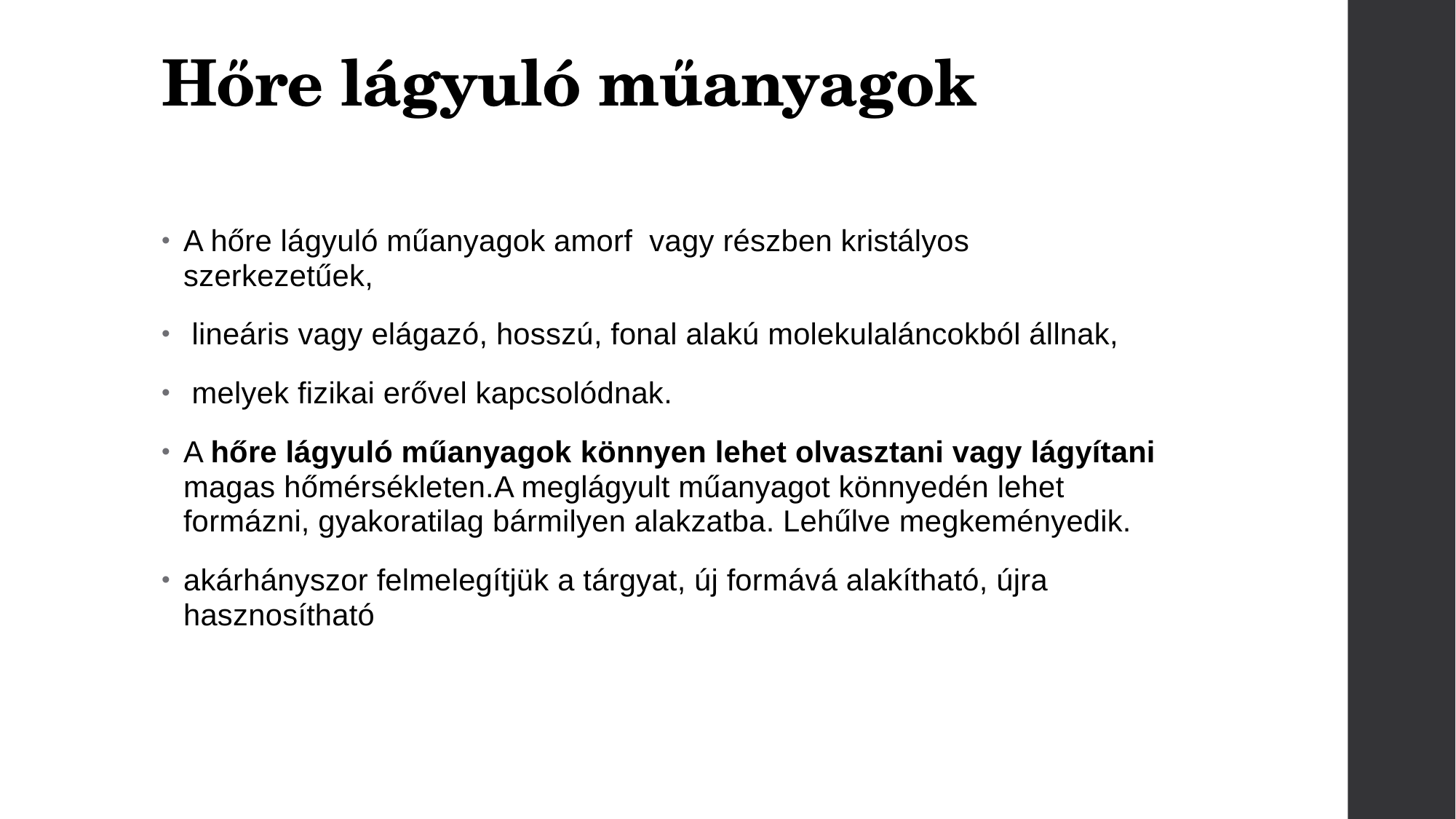

# Hőre lágyuló műanyagok
A hőre lágyuló műanyagok amorf  vagy részben kristályos  szerkezetűek,
 lineáris vagy elágazó, hosszú, fonal alakú molekulaláncokból állnak,
 melyek fizikai erővel kapcsolódnak.
A hőre lágyuló műanyagok könnyen lehet olvasztani vagy lágyítani magas hőmérsékleten.A meglágyult műanyagot könnyedén lehet formázni, gyakoratilag bármilyen alakzatba. Lehűlve megkeményedik.
akárhányszor felmelegítjük a tárgyat, új formává alakítható, újra hasznosítható